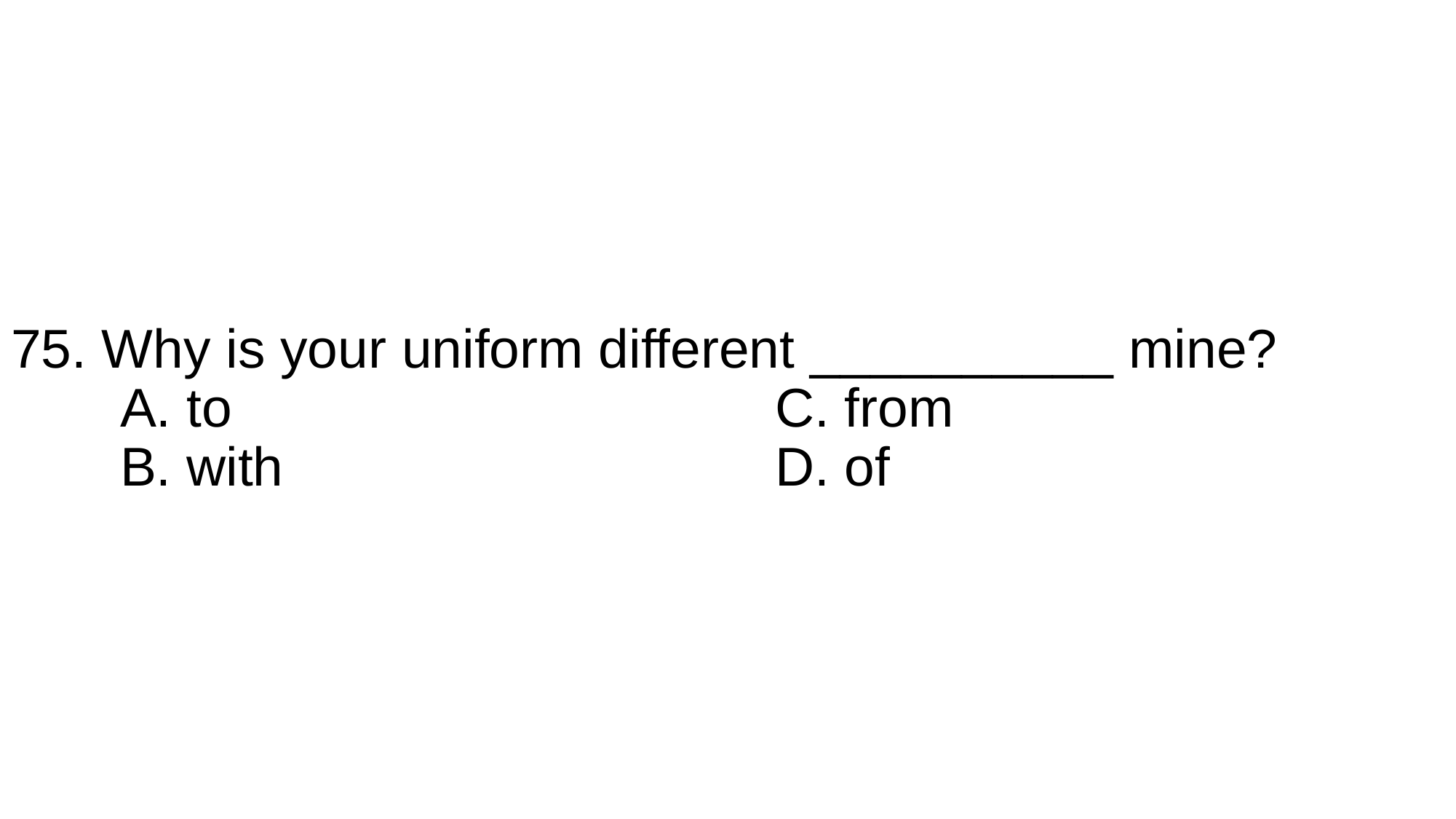

# 75. Why is your uniform different __________ mine? A. to 					C. from B. with					D. of